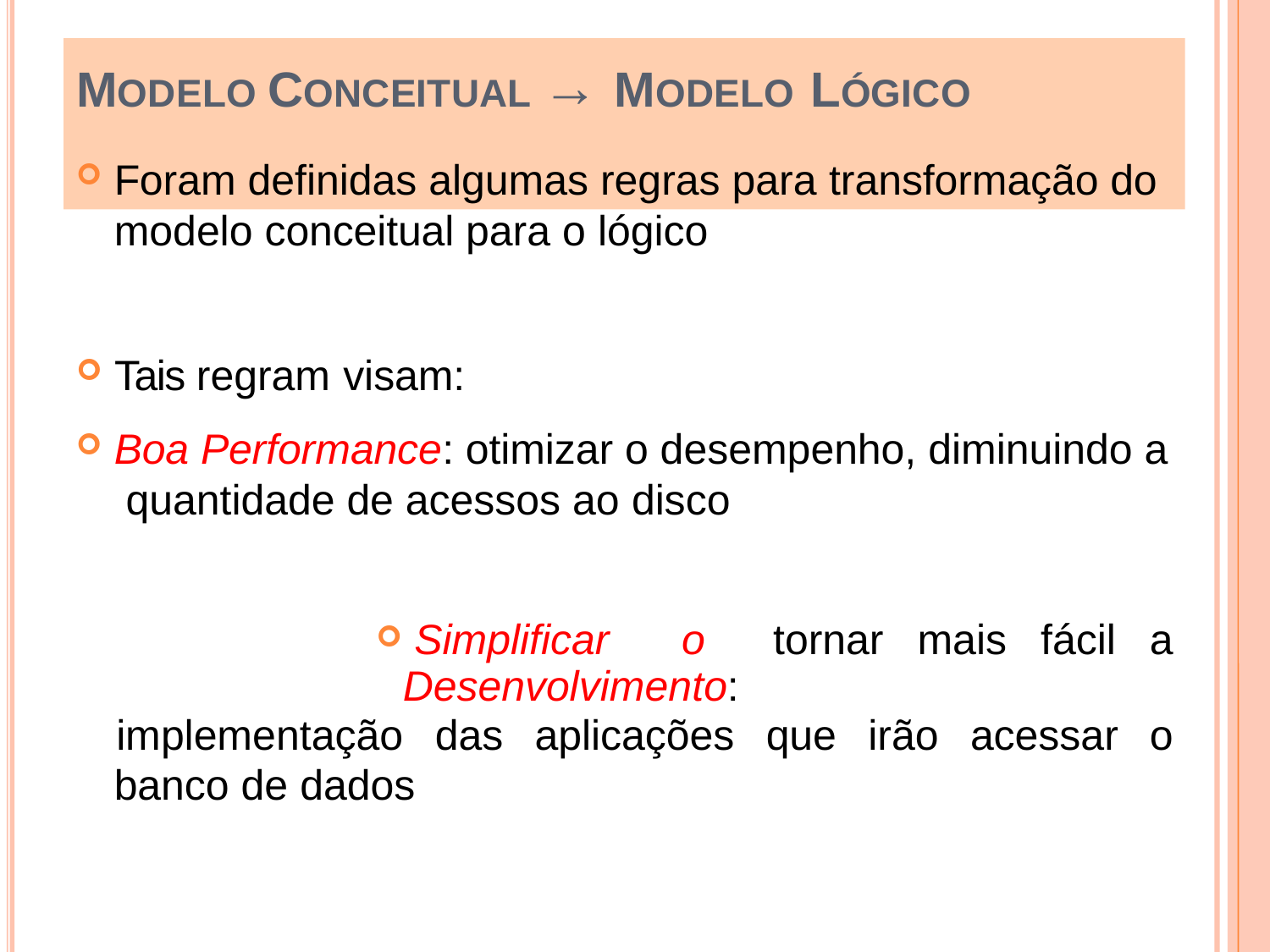

# MODELO CONCEITUAL → MODELO LÓGICO
Foram definidas algumas regras para transformação do  modelo conceitual para o lógico

Tais regram visam:
Boa Performance: otimizar o desempenho, diminuindo a  quantidade de acessos ao disco
| Simplificar o Desenvolvimento: | tornar mais fácil | a |
| --- | --- | --- |
| implementação das aplicações | que irão acessar | o |
| banco de dados |  |  |